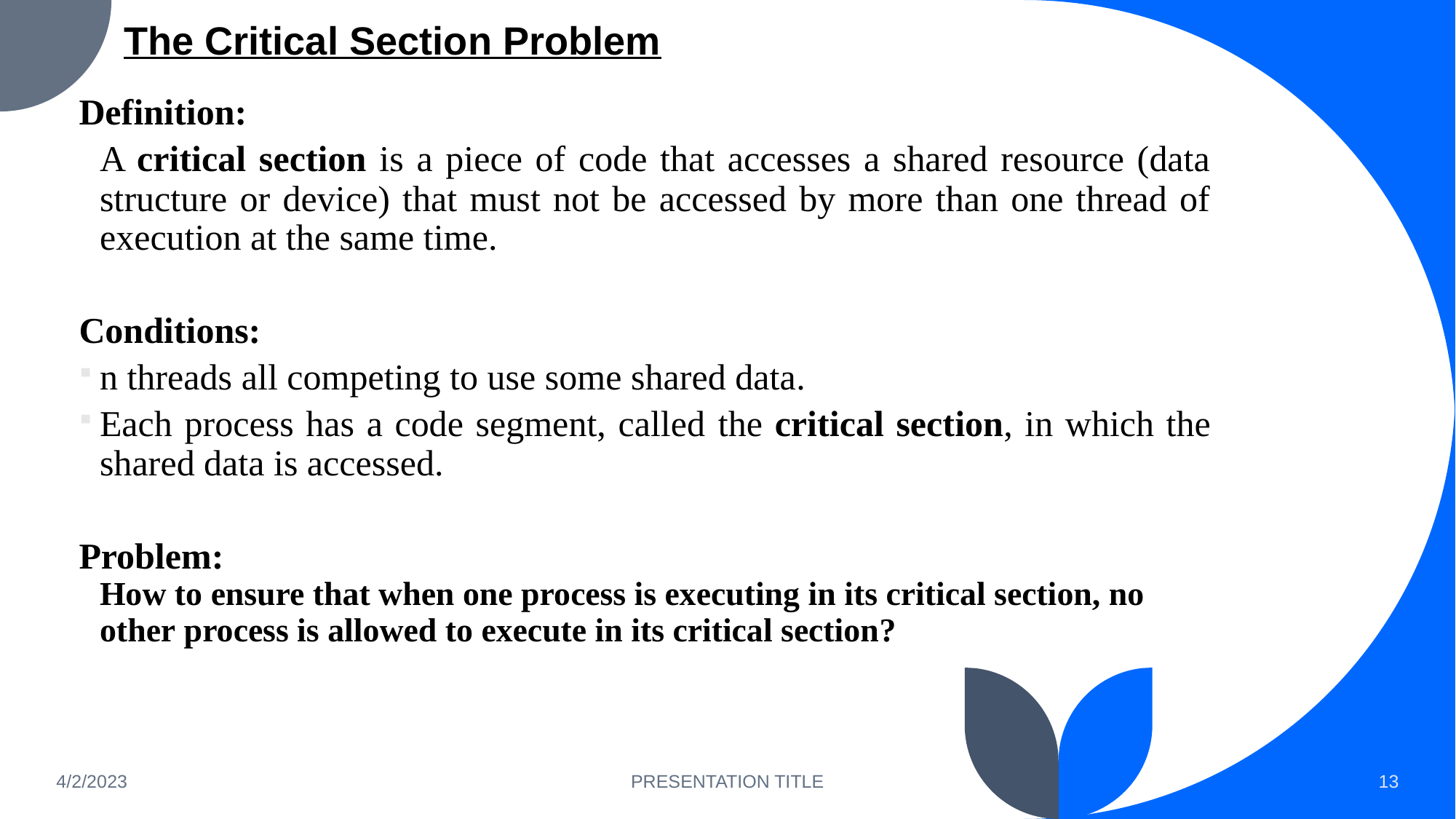

# The Critical Section Problem
Definition:
	A critical section is a piece of code that accesses a shared resource (data structure or device) that must not be accessed by more than one thread of execution at the same time.

Conditions:
n threads all competing to use some shared data.
Each process has a code segment, called the critical section, in which the shared data is accessed.

Problem:
How to ensure that when one process is executing in its critical section, no other process is allowed to execute in its critical section?
4/2/2023
PRESENTATION TITLE
13